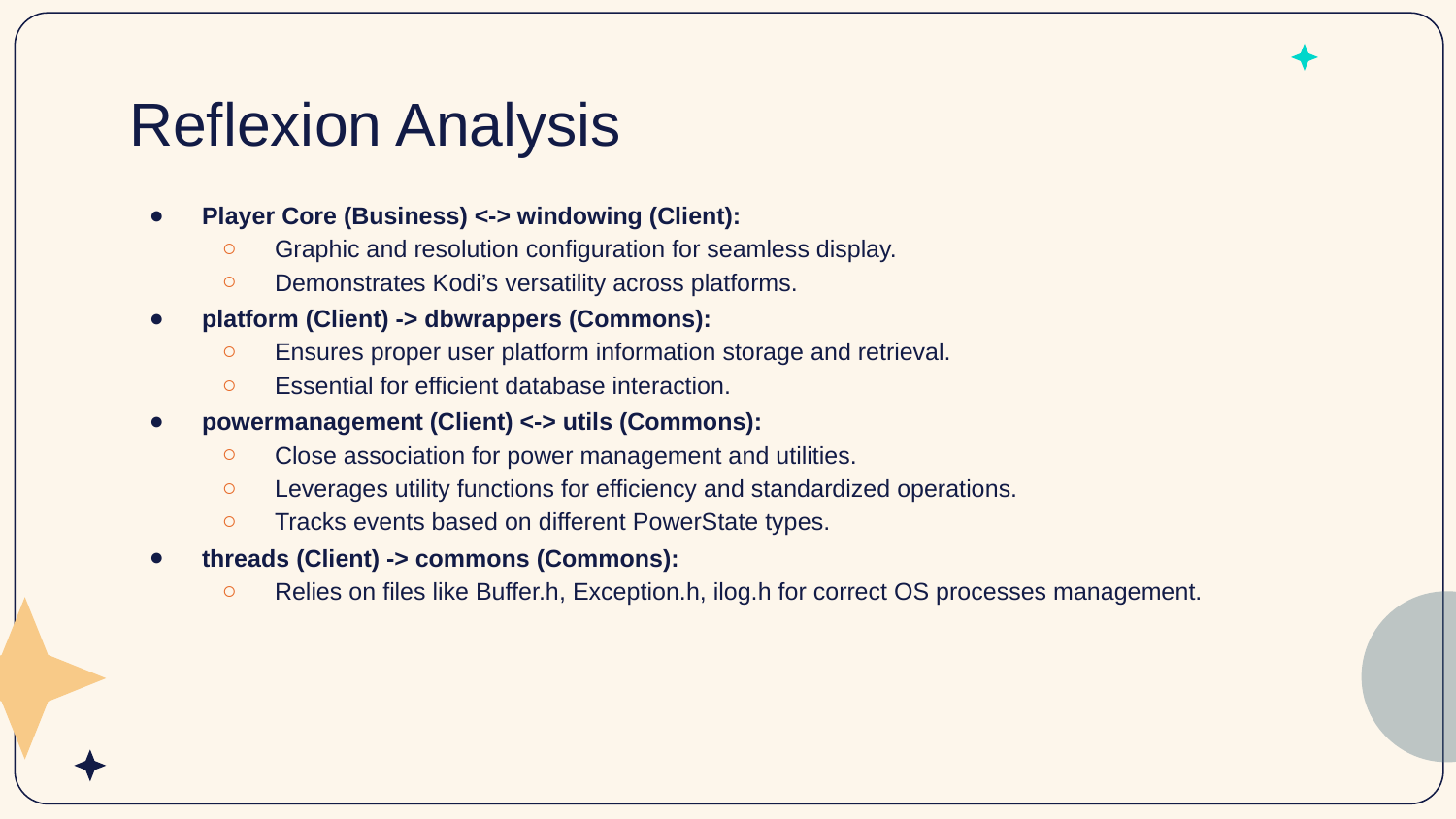

# Reflexion Analysis
Player Core (Business) <-> windowing (Client):
Graphic and resolution configuration for seamless display.
Demonstrates Kodi’s versatility across platforms.

platform (Client) -> dbwrappers (Commons):
Ensures proper user platform information storage and retrieval.
Essential for efficient database interaction.

powermanagement (Client) <-> utils (Commons):
Close association for power management and utilities.
Leverages utility functions for efficiency and standardized operations.
Tracks events based on different PowerState types.

threads (Client) -> commons (Commons):
Relies on files like Buffer.h, Exception.h, ilog.h for correct OS processes management.